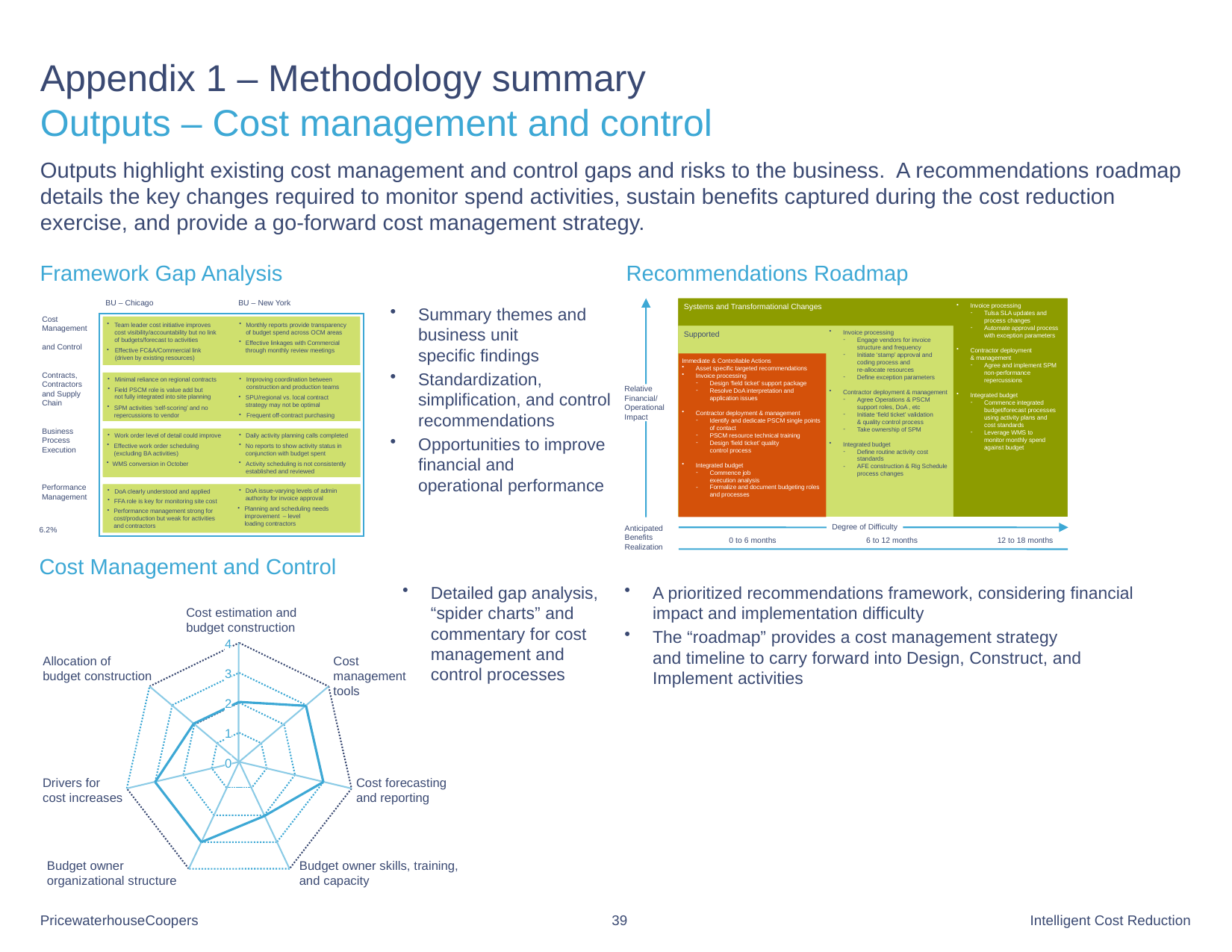

# Appendix 1 – Methodology summary Outputs – Cost management and control
Outputs highlight existing cost management and control gaps and risks to the business.  A recommendations roadmap details the key changes required to monitor spend activities, sustain benefits captured during the cost reduction exercise, and provide a go-forward cost management strategy.
Framework Gap Analysis
Recommendations Roadmap
BU – Chicago
BU – New York

Cost
Management
and Control

Team leader cost initiative improves
cost visibility/accountability but no link
of budgets/forecast to activities
Monthly reports provide transparency
of budget spend across OCM areas
Effective linkages with Commercial
through monthly review meetings
Effective FC&A/Commercial link
(driven by existing resources)
Contracts,
Contractors
and Supply
Chain

Minimal reliance on regional contracts
Improving coordination between
construction and production teams
Field PSCM role is value add but
not fully integrated into site planning
SPU/regional vs. local contract
strategy may not be optimal
SPM activities ‘self-scoring’ and no
repercussions to vendor
Frequent off-contract purchasing
Business
Process
Execution

Work order level of detail could improve
Daily activity planning calls completed
Effective work order scheduling
(excluding BA activities)
No reports to show activity status in
conjunction with budget spent
WMS conversion in October
Activity scheduling is not consistently
established and reviewed
Performance
Management

DoA clearly understood and applied
DoA issue-varying levels of admin
authority for invoice approval
FFA role is key for monitoring site cost
Planning and scheduling needs
improvement  – level
loading contractors
Performance management strong for
cost/production but weak for activities
and contractors
6.2%

Systems and Transformational Changes
Invoice processing
Tulsa SLA updates and
process changes
Automate approval process with exception parameters

Contractor deployment
& management
Agree and implement SPM
non-performance repercussions

Integrated budget
Commence integrated budget/forecast processes using activity plans and
cost standards
Leverage WMS to
monitor monthly spend against budget

Supported
Invoice processing
Engage vendors for invoice structure and frequency
Initiate ‘stamp’ approval and coding process and
re-allocate resources
Define exception parameters

Contractor deployment & management
Agree Operations & PSCM support roles, DoA , etc
Initiate ‘field ticket’ validation
& quality control process
Take ownership of SPM

Integrated budget
Define routine activity cost standards
AFE construction & Rig Schedule process changes
Immediate & Controllable Actions
Asset specific targeted recommendations
Invoice processing
Design ‘field ticket’ support package
Resolve DoA interpretation and application issues

Contractor deployment & management
Identify and dedicate PSCM single points of contact
PSCM resource technical training
Design ‘field ticket’ quality
control process

Integrated budget
Commence job
execution analysis
Formalize and document budgeting roles and processes

Relative
Financial/
Operational
Impact
Degree of Difficulty
Anticipated
Benefits
Realization

0 to 6 months
6 to 12 months
12 to 18 months

Summary themes and
business unit
specific findings
Standardization,
simplification, and control
recommendations
Opportunities to improve
financial and
operational performance
Cost Management and Control
Detailed gap analysis,
“spider charts” and
commentary for cost
management and
control processes
A prioritized recommendations framework, considering financial
impact and implementation difficulty
The “roadmap” provides a cost management strategy
and timeline to carry forward into Design, Construct, and
Implement activities
Cost estimation and
budget construction
4

Allocation of
budget construction
Cost
management
tools
3

2

1

0

Drivers for
cost increases

Cost forecasting
and reporting

Budget owner
organizational structure
Budget owner skills, training,
and capacity

39